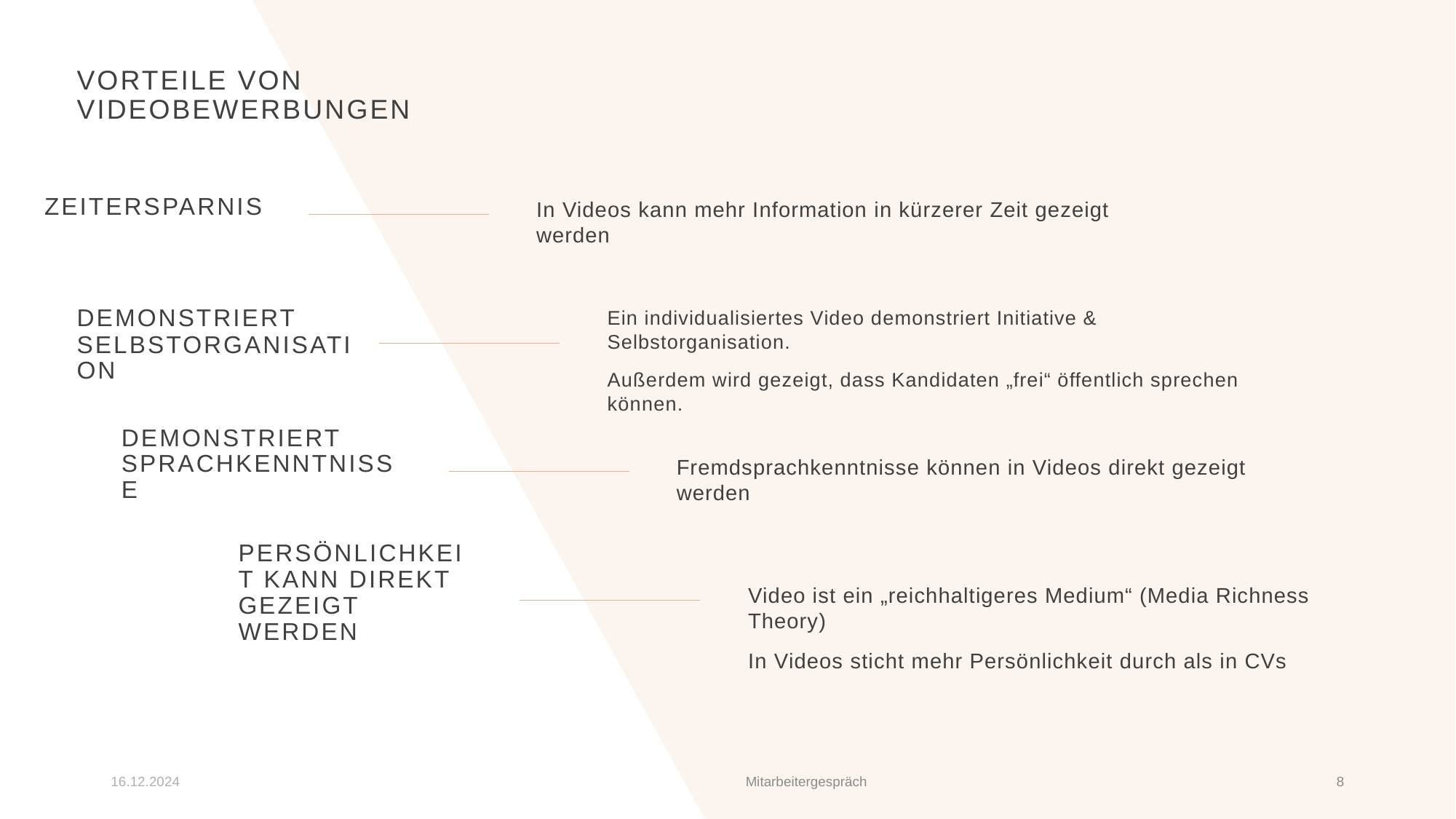

# Vorteile von Videobewerbungen
Zeitersparnis
In Videos kann mehr Information in kürzerer Zeit gezeigt werden

Ein individualisiertes Video demonstriert Initiative &  Selbstorganisation.
Außerdem wird gezeigt, dass Kandidaten „frei“ öffentlich sprechen können.

Demonstriert Selbstorganisation
Demonstriert Sprachkenntnisse
Fremdsprachkenntnisse können in Videos direkt gezeigt werden

Persönlichkeit kann direkt gezeigt werden
Video ist ein „reichhaltigeres Medium“ (Media Richness Theory)
In Videos sticht mehr Persönlichkeit durch als in CVs

16.12.2024
Mitarbeitergespräch
8